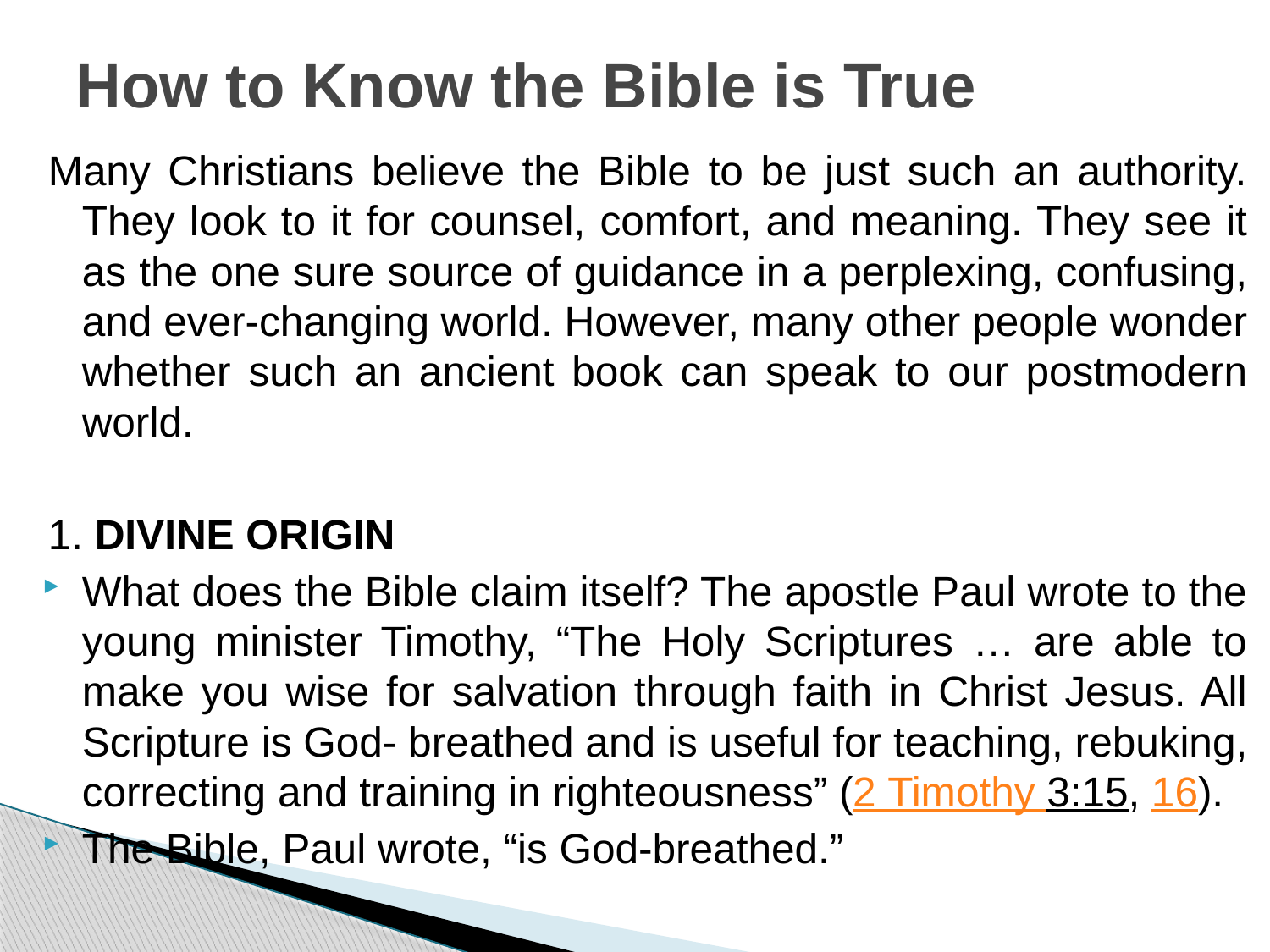

# How to Know the Bible is True
Many Christians believe the Bible to be just such an authority. They look to it for counsel, comfort, and meaning. They see it as the one sure source of guidance in a perplexing, confusing, and ever-changing world. However, many other people wonder whether such an ancient book can speak to our postmodern world.

1. DIVINE ORIGIN
What does the Bible claim itself? The apostle Paul wrote to the young minister Timothy, “The Holy Scriptures … are able to make you wise for salvation through faith in Christ Jesus. All Scripture is God- breathed and is useful for teaching, rebuking, correcting and training in righteousness” (2 Timothy 3:15, 16).
The Bible, Paul wrote, “is God-breathed.”